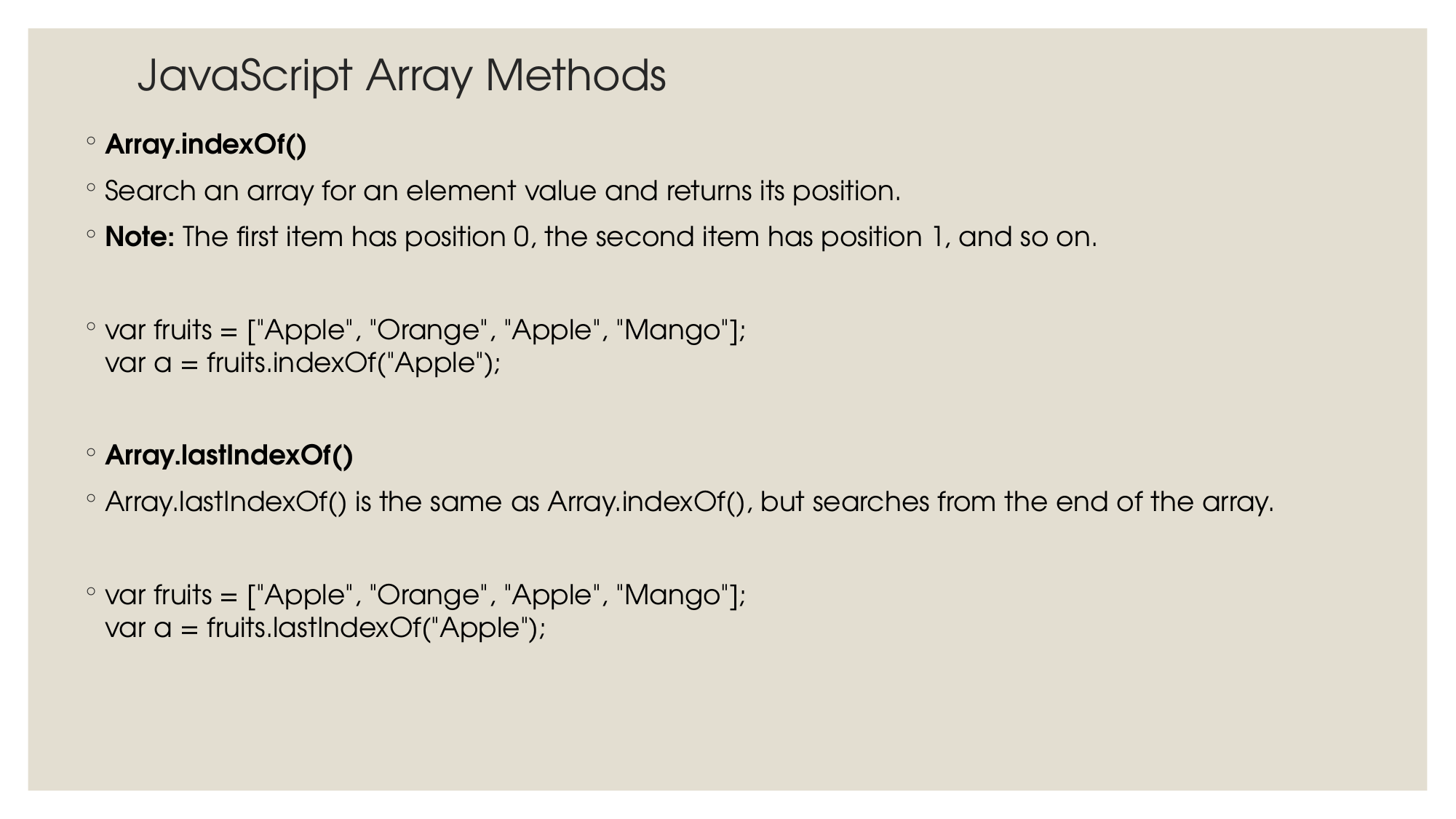

# JavaScript Array Methods
Array.indexOf()
Search an array for an element value and returns its position.
Note: The first item has position 0, the second item has position 1, and so on.

var fruits = ["Apple", "Orange", "Apple", "Mango"];
var a = fruits.indexOf("Apple");

Array.lastIndexOf()
Array.lastIndexOf() is the same as Array.indexOf(), but searches from the end of the array.

var fruits = ["Apple", "Orange", "Apple", "Mango"];
var a = fruits.lastIndexOf("Apple");